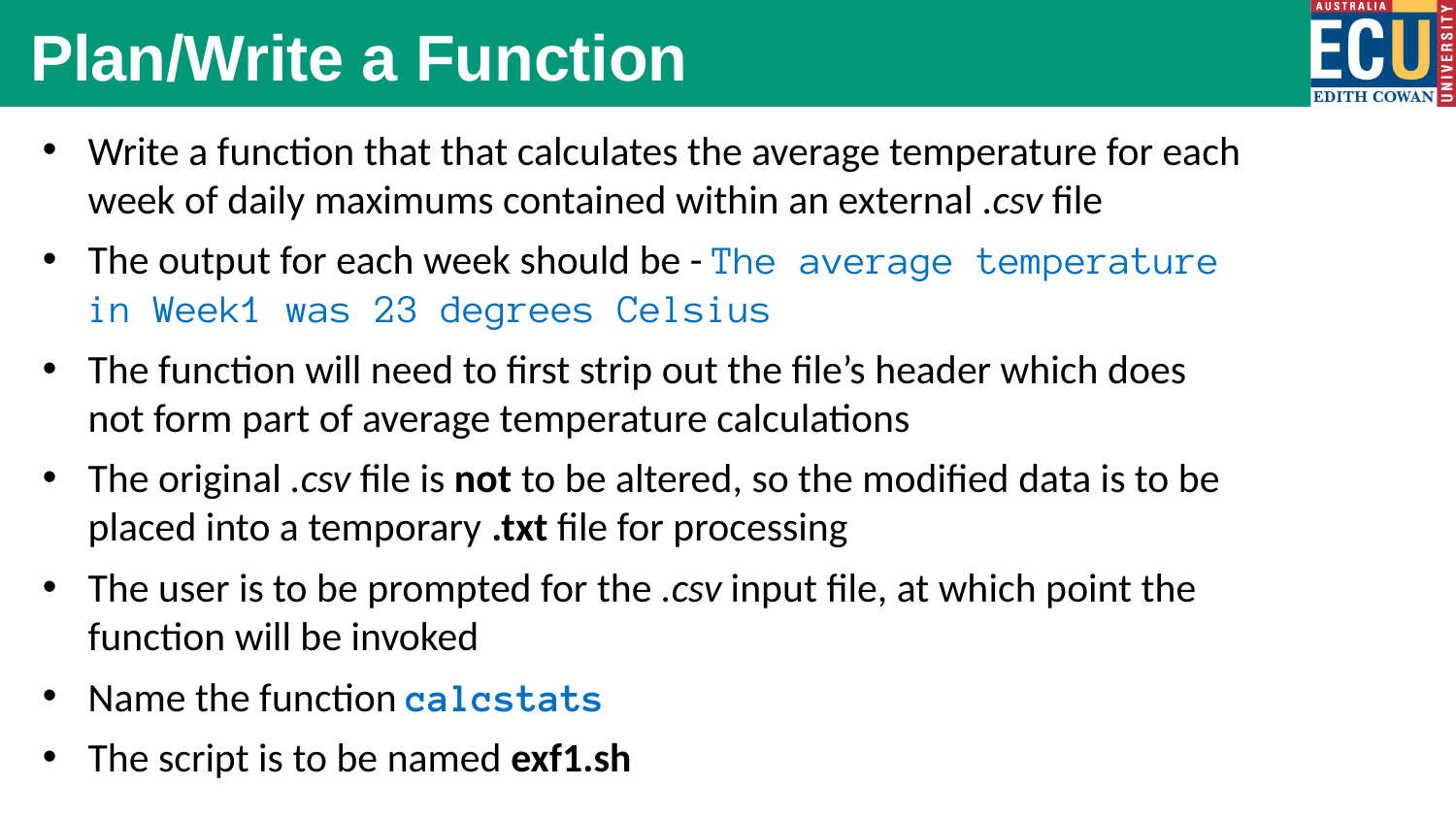

Plan/Write a Function
Write a function that that calculates the average temperature for each week of daily maximums contained within an external .csv file
The output for each week should be - The average temperature in Week1 was 23 degrees Celsius
The function will need to first strip out the file’s header which does not form part of average temperature calculations
The original .csv file is not to be altered, so the modified data is to be placed into a temporary .txt file for processing
The user is to be prompted for the .csv input file, at which point the function will be invoked
Name the function calcstats
The script is to be named exf1.sh